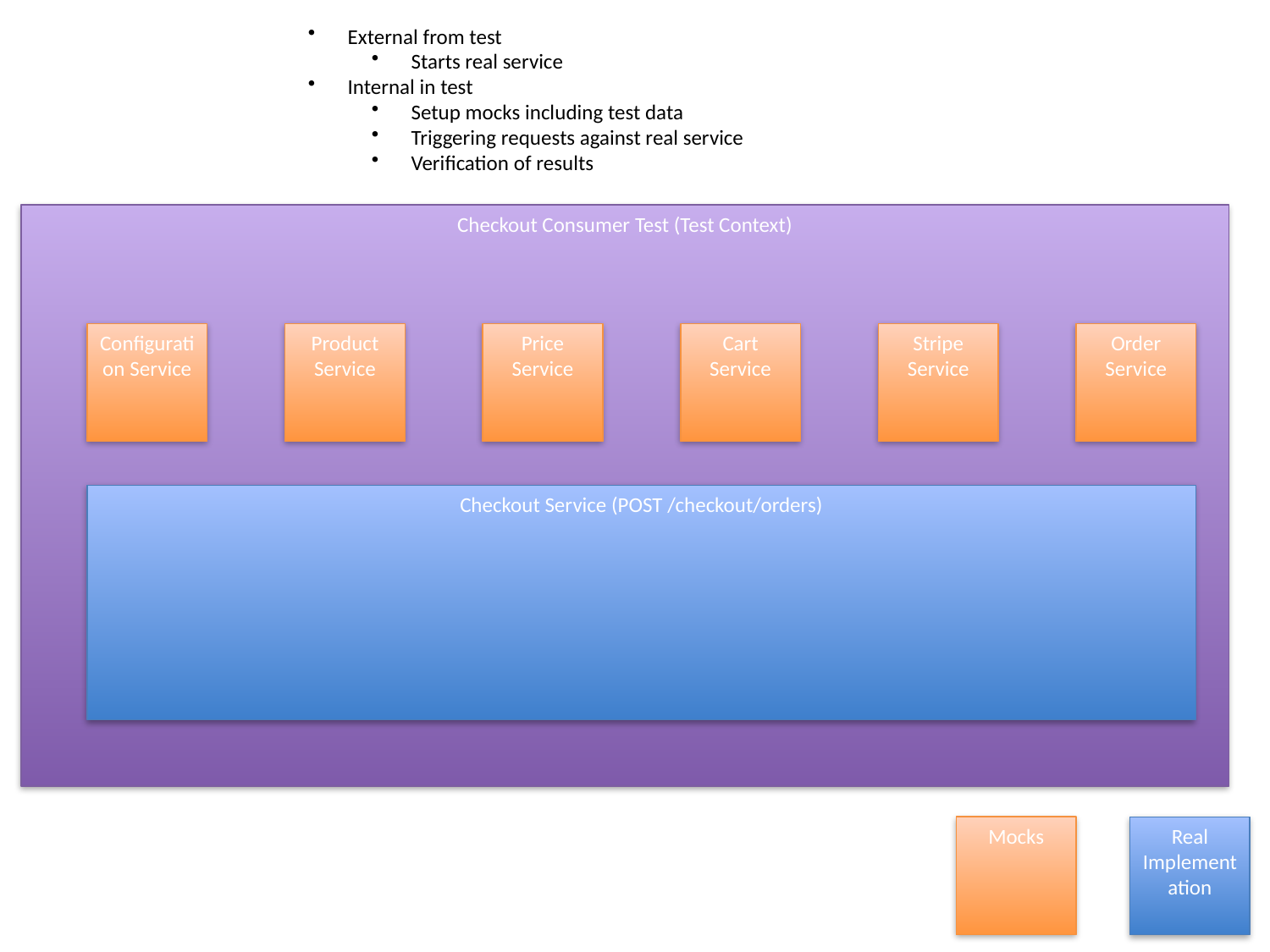

External from test
Starts real service
Internal in test
Setup mocks including test data
Triggering requests against real service
Verification of results

Checkout Consumer Test (Test Context)
Configuration Service
Product Service

Price Service

Cart Service
Stripe Service
Order Service
Checkout Service (POST /checkout/orders)
Mocks
Real Implementation